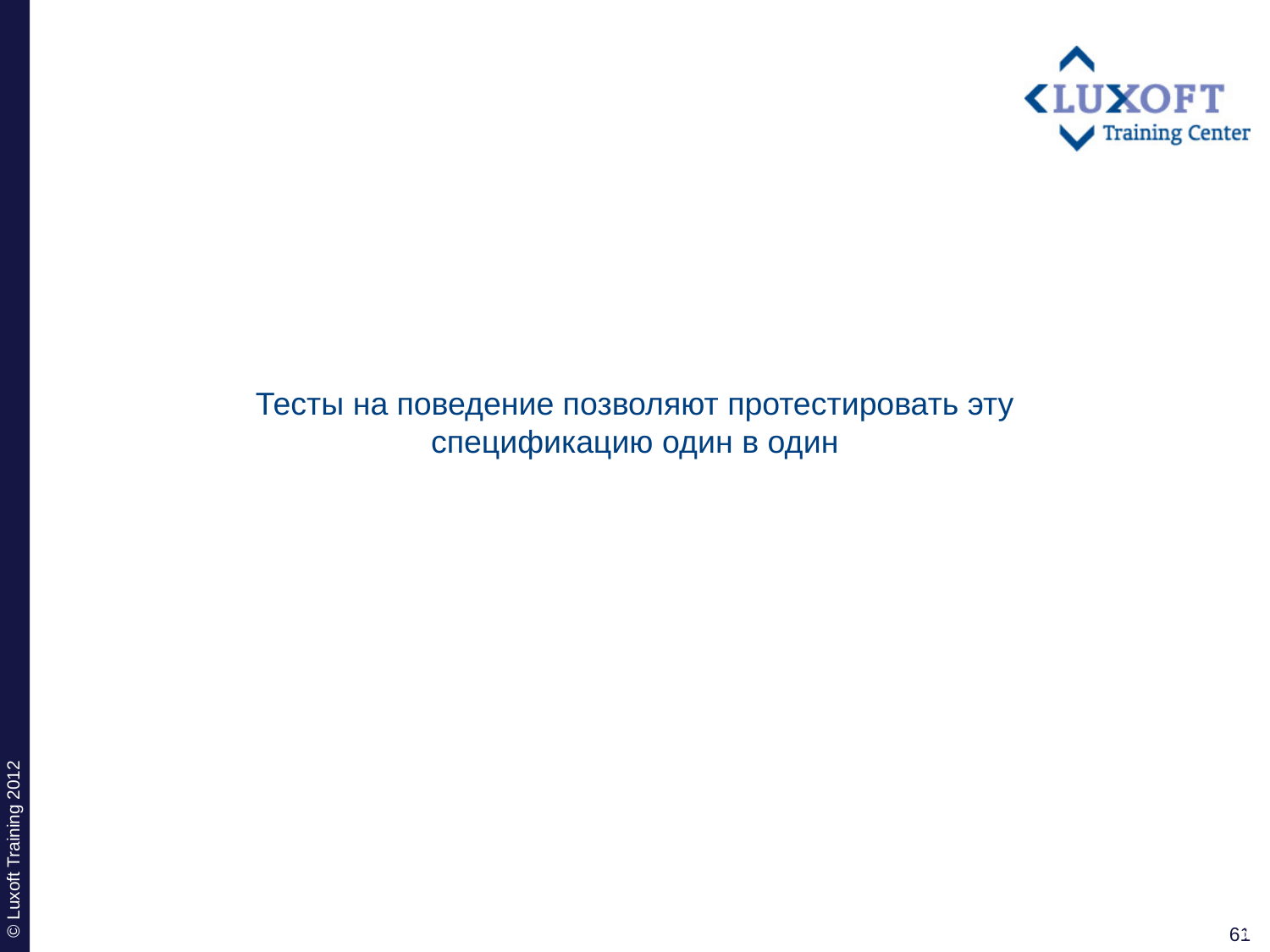

Тесты на поведение позволяют протестировать эту спецификацию один в один